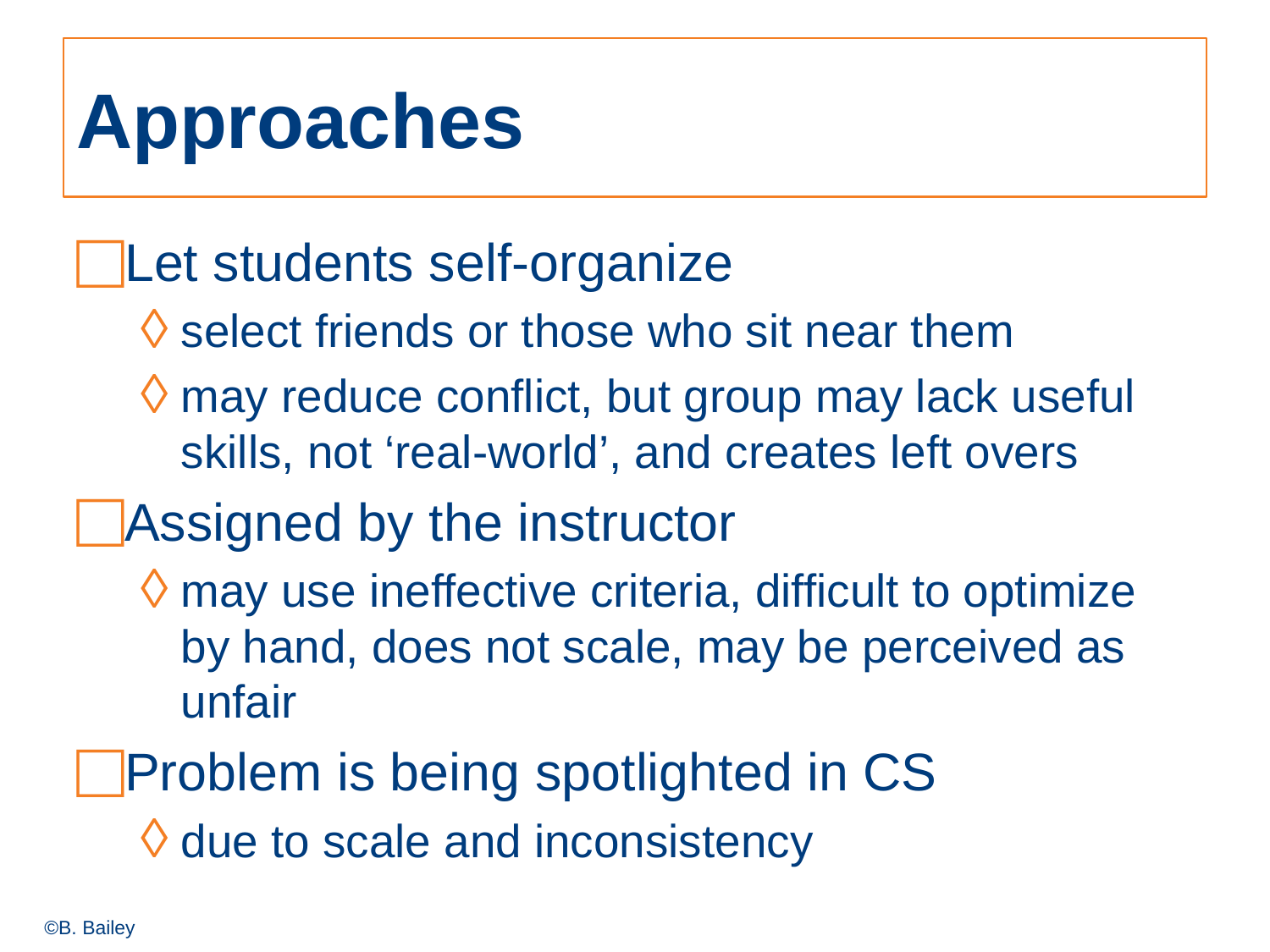

# Approaches
Let students self-organize
select friends or those who sit near them
may reduce conflict, but group may lack useful skills, not ‘real-world’, and creates left overs
Assigned by the instructor
may use ineffective criteria, difficult to optimize by hand, does not scale, may be perceived as unfair
Problem is being spotlighted in CS
due to scale and inconsistency

©B. Bailey